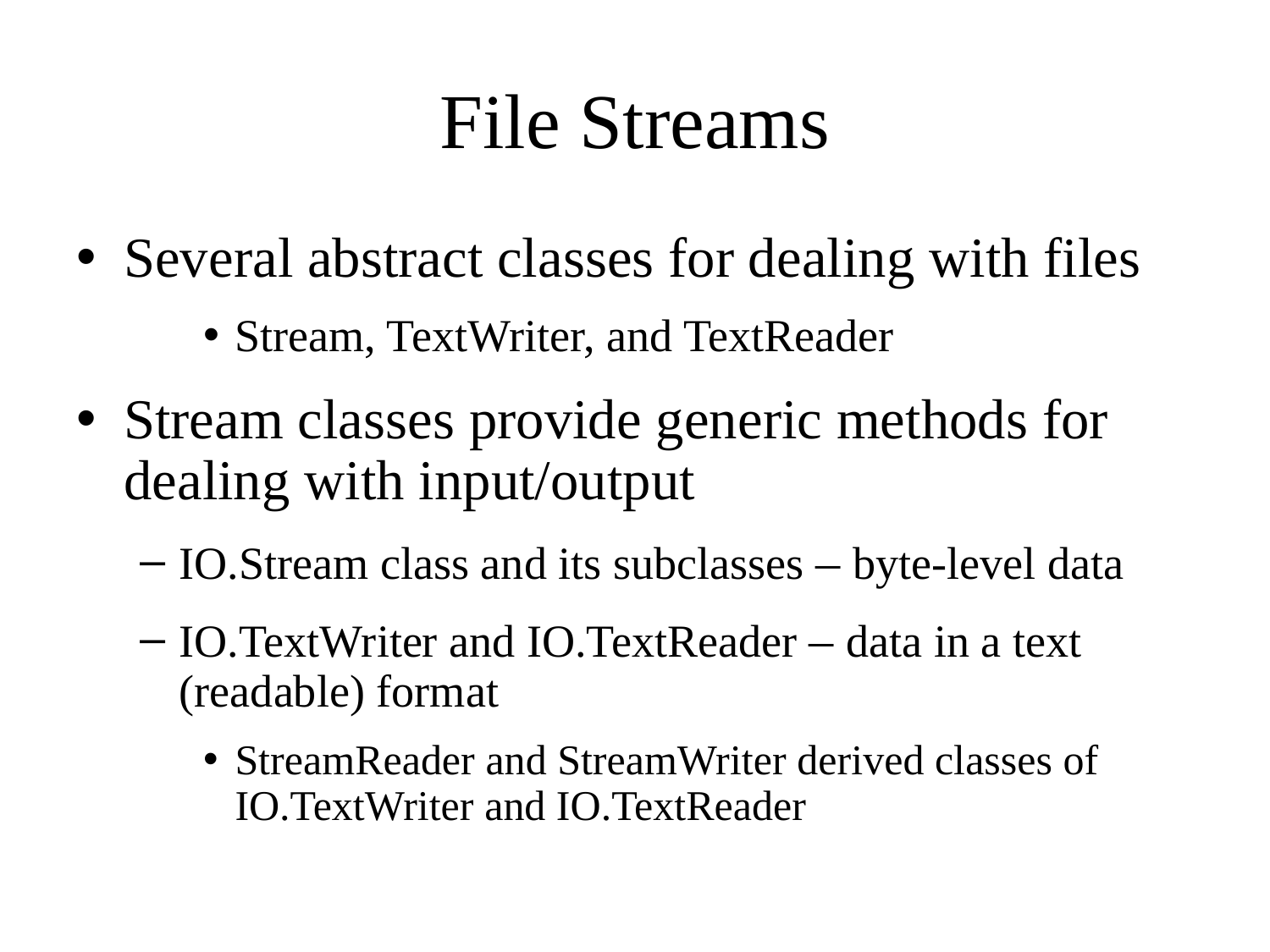

# File Streams
Several abstract classes for dealing with files
Stream, TextWriter, and TextReader
Stream classes provide generic methods for dealing with input/output
IO.Stream class and its subclasses – byte-level data
IO.TextWriter and IO.TextReader – data in a text (readable) format
StreamReader and StreamWriter derived classes of IO.TextWriter and IO.TextReader